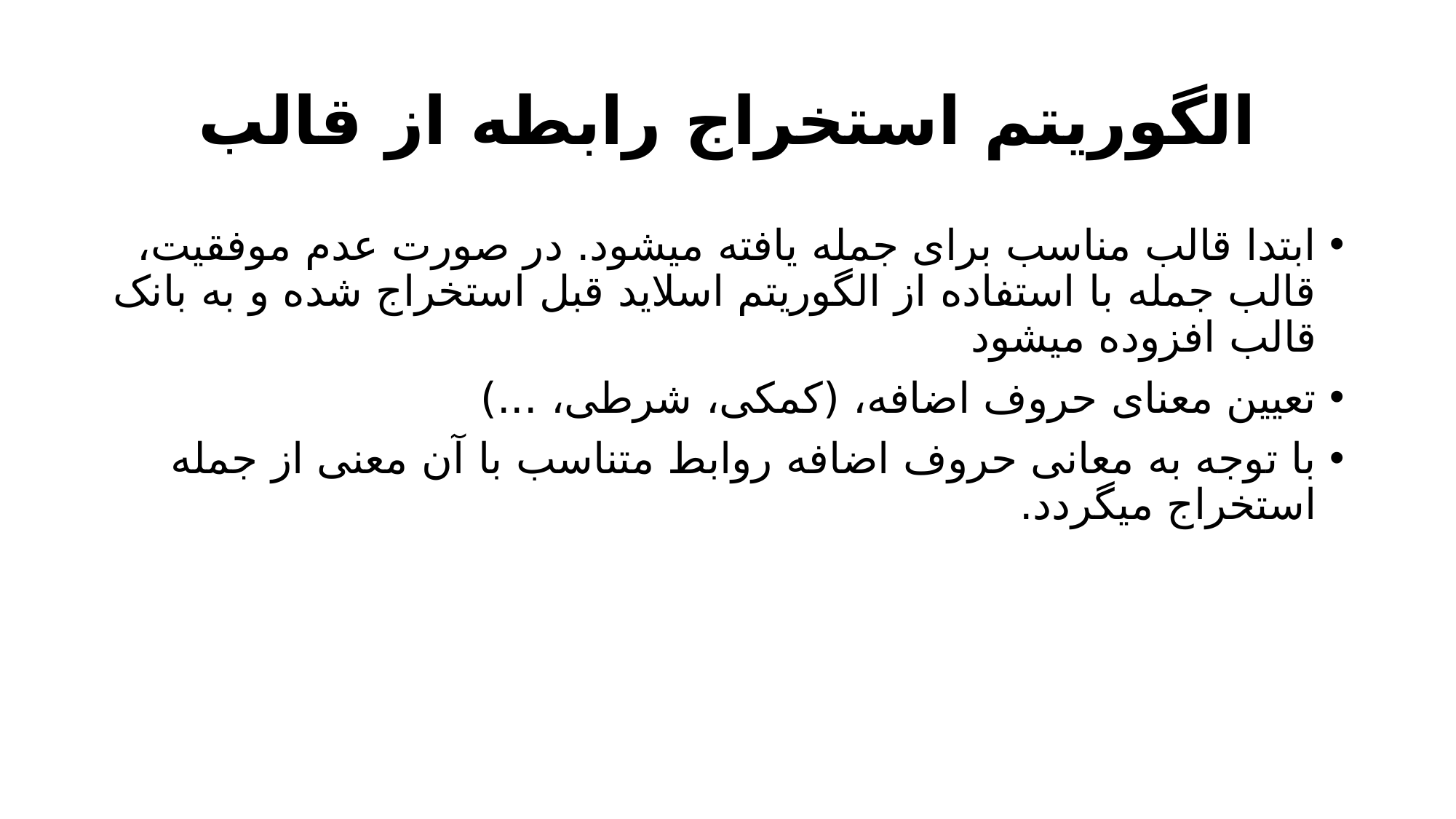

# الگوریتم استخراج رابطه از قالب
ابتدا قالب مناسب برای جمله یافته میشود. در صورت عدم موفقیت، قالب جمله با استفاده از الگوریتم اسلاید قبل استخراج شده و به بانک قالب افزوده میشود
تعیین معنای حروف اضافه، (کمکی، شرطی، ...)
با توجه به معانی حروف اضافه روابط متناسب با آن معنی از جمله استخراج میگردد.